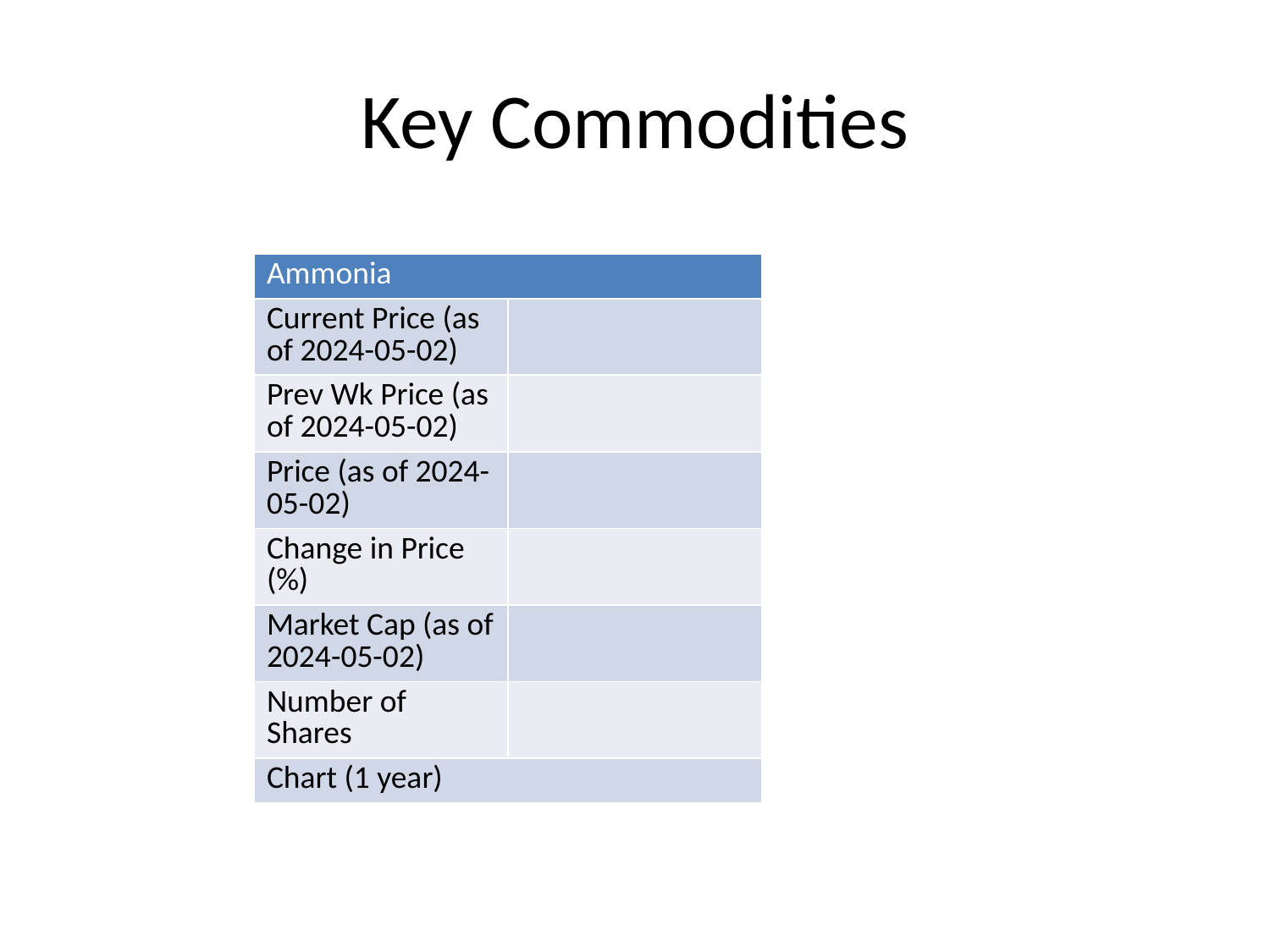

# Key Commodities
| Ammonia |  |
| --- | --- |
| Current Price (as of 2024-05-02) |  |
| Prev Wk Price (as of 2024-05-02) |  |
| Price (as of 2024-05-02) |  |
| Change in Price (%) |  |
| Market Cap (as of 2024-05-02) |  |
| Number of Shares |  |
| Chart (1 year) |  |